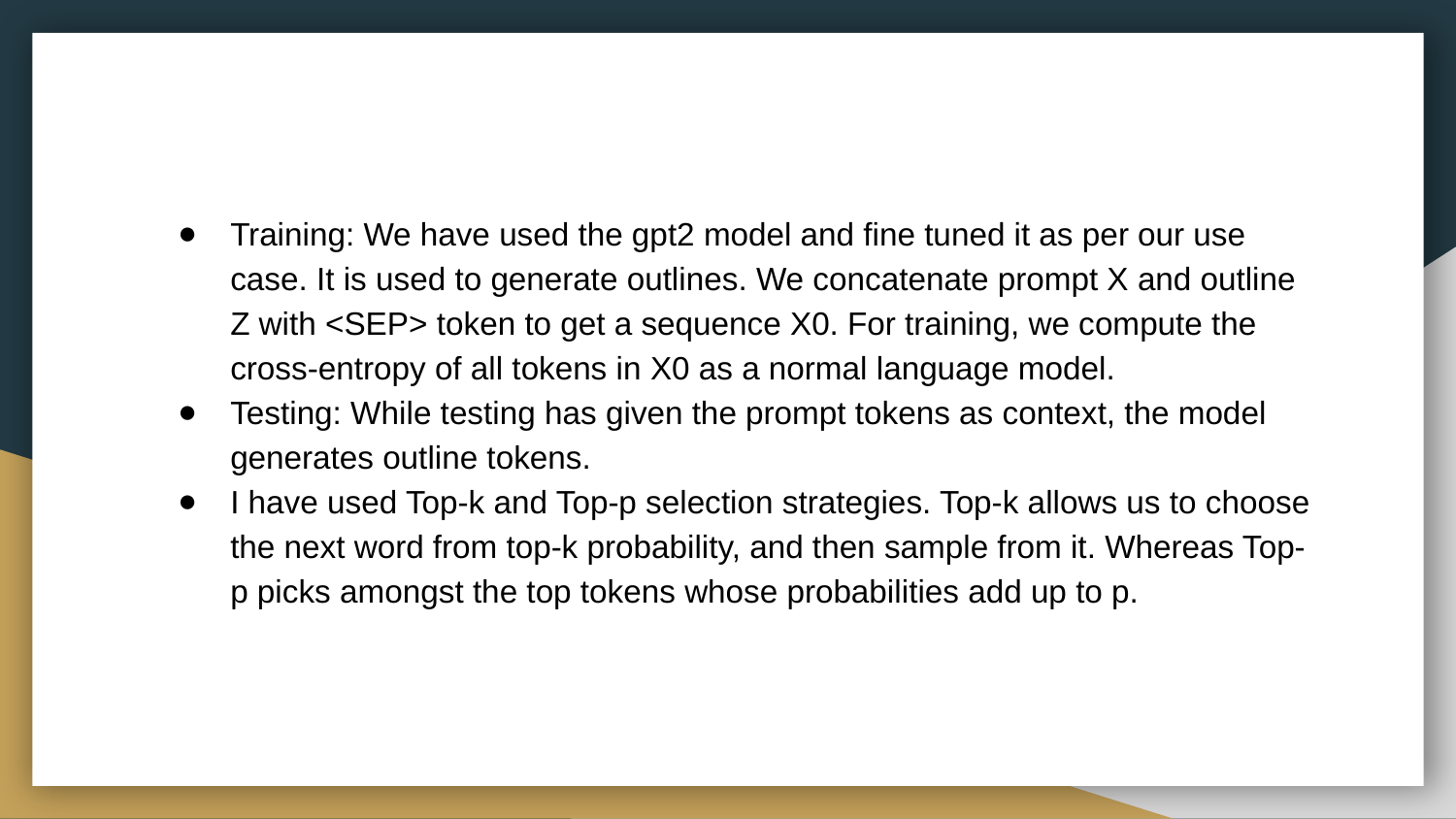

Training: We have used the gpt2 model and fine tuned it as per our use case. It is used to generate outlines. We concatenate prompt X and outline Z with <SEP> token to get a sequence X0. For training, we compute the cross-entropy of all tokens in X0 as a normal language model.
Testing: While testing has given the prompt tokens as context, the model generates outline tokens.
I have used Top-k and Top-p selection strategies. Top-k allows us to choose the next word from top-k probability, and then sample from it. Whereas Top-p picks amongst the top tokens whose probabilities add up to p.